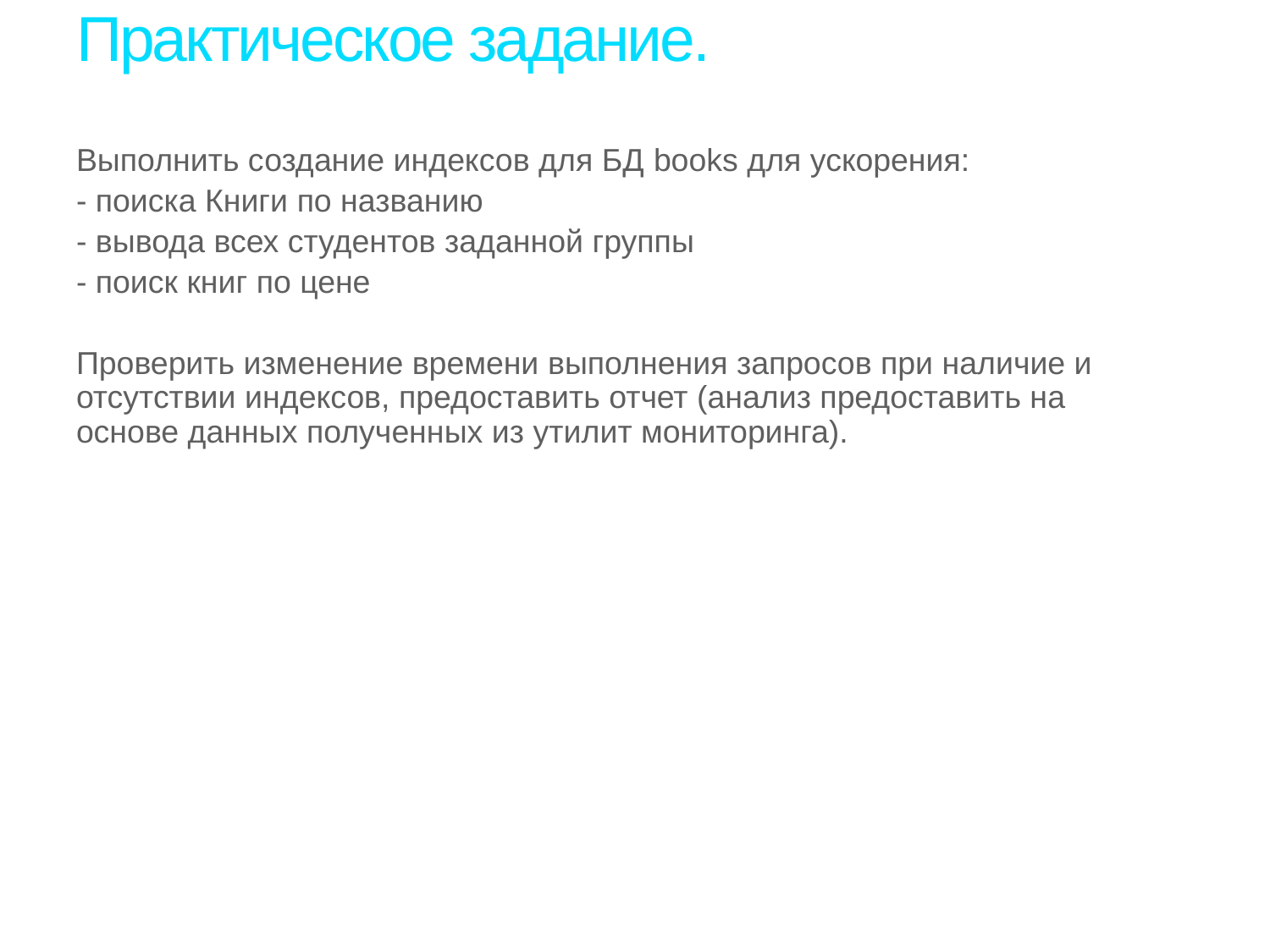

# Практическое задание.
Выполнить создание индексов для БД books для ускорения:
- поиска Книги по названию
- вывода всех студентов заданной группы
- поиск книг по цене

Проверить изменение времени выполнения запросов при наличие и отсутствии индексов, предоставить отчет (анализ предоставить на основе данных полученных из утилит мониторинга).